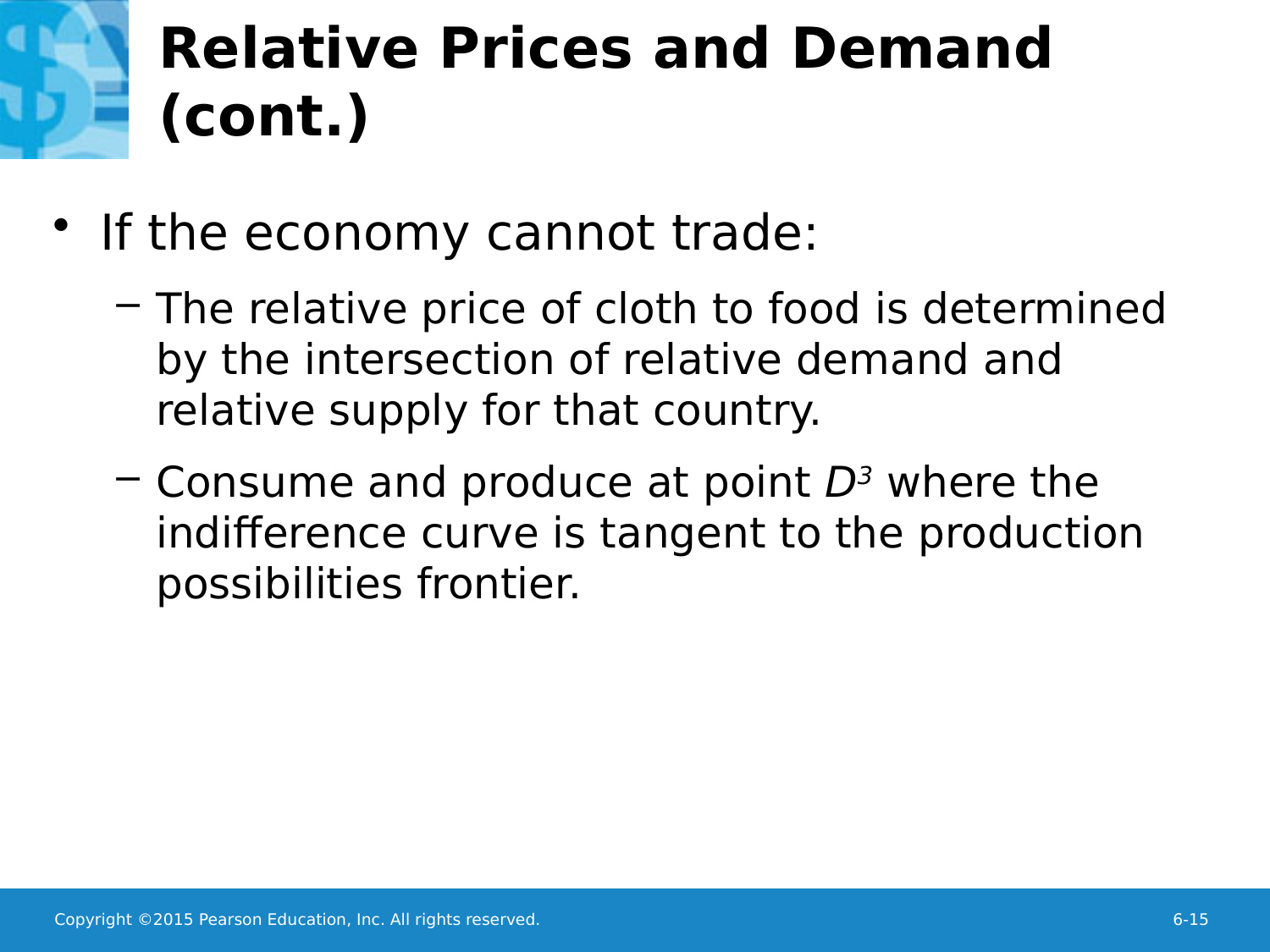

# Relative Prices and Demand (cont.)
If the economy cannot trade:
The relative price of cloth to food is determined by the intersection of relative demand and relative supply for that country.
Consume and produce at point D3 where the indifference curve is tangent to the production possibilities frontier.